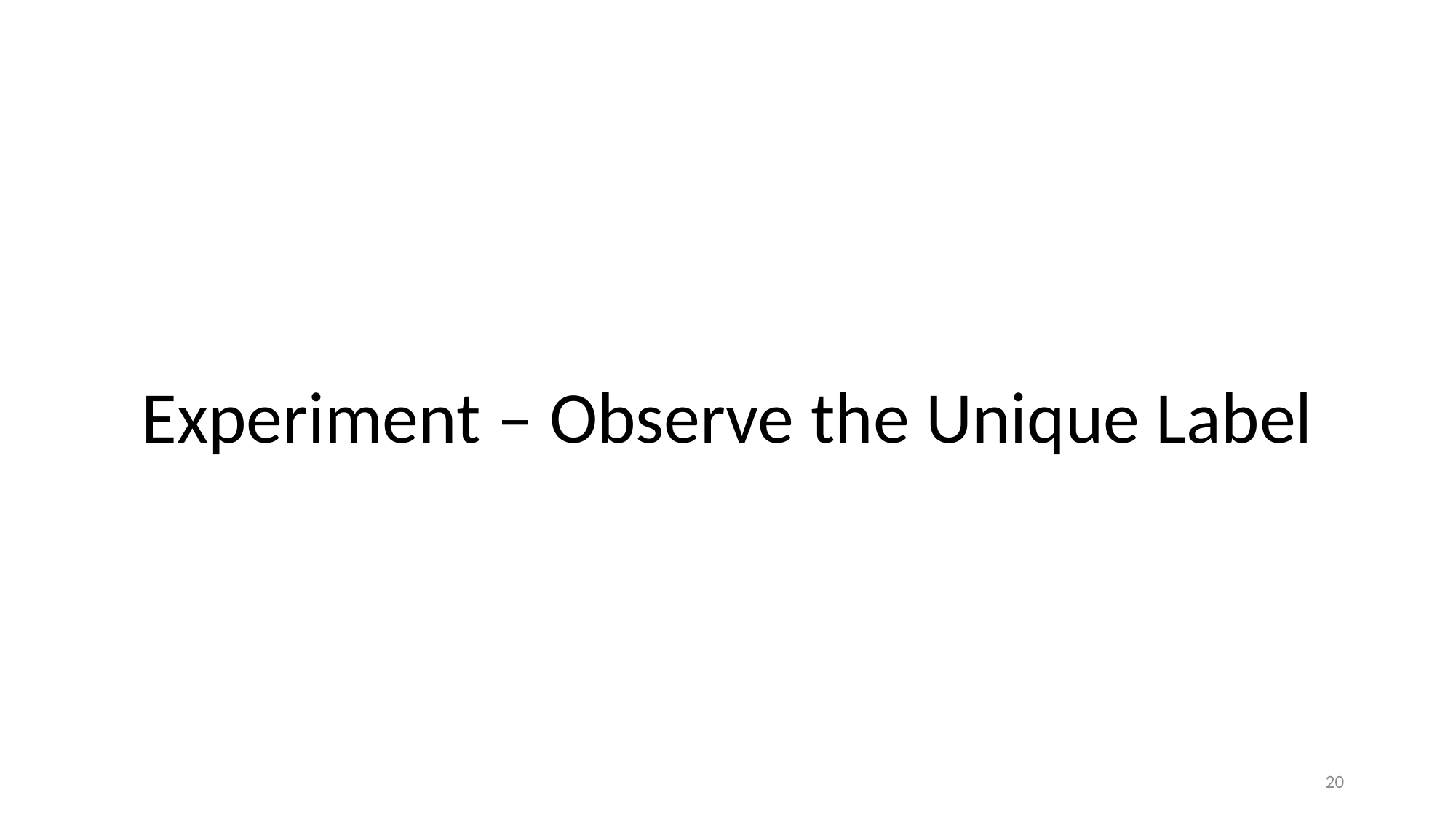

# Experiment – Observe the Unique Label
20